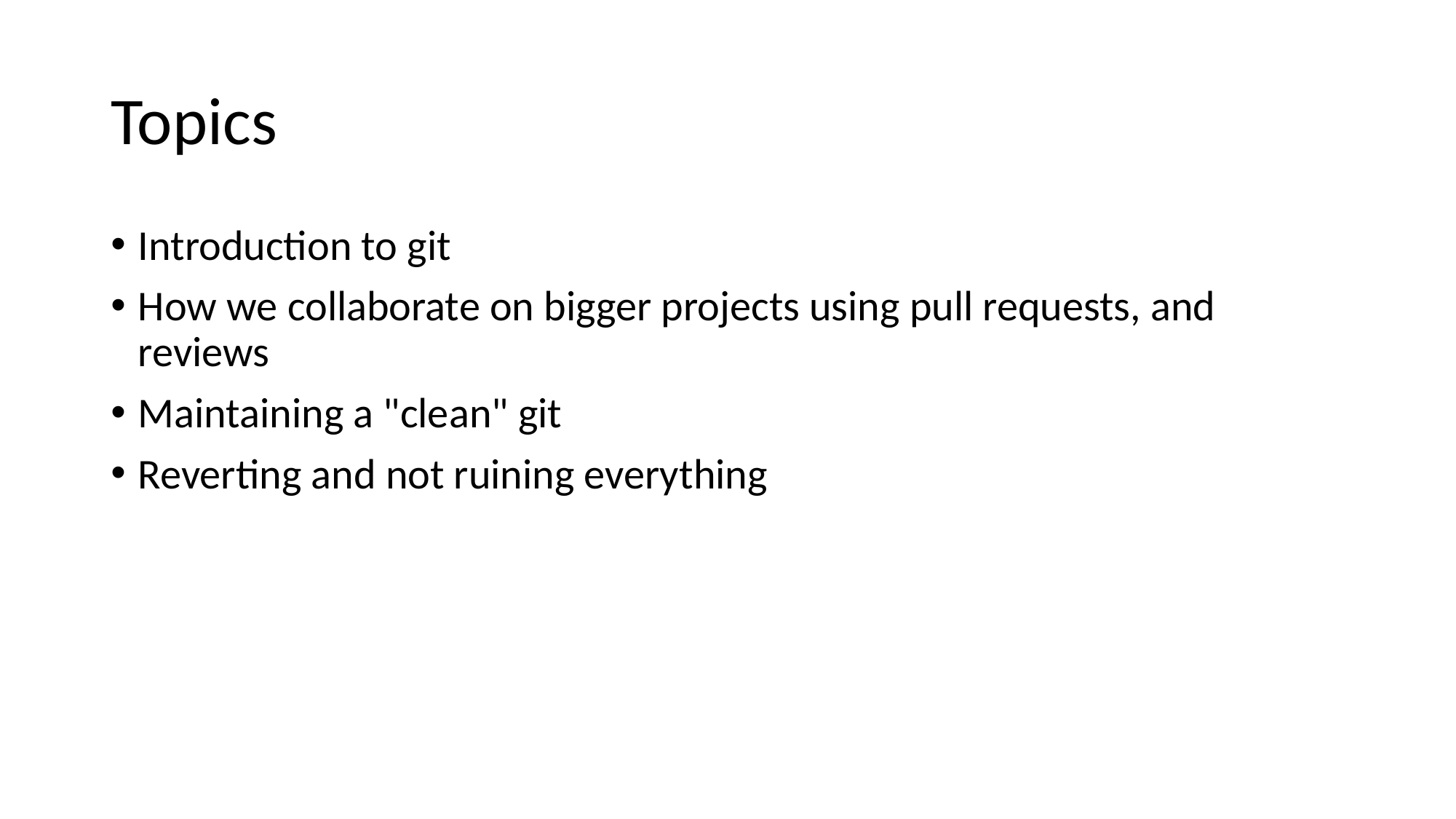

# Topics
Introduction to git
How we collaborate on bigger projects using pull requests, and reviews
Maintaining a "clean" git
Reverting and not ruining everything